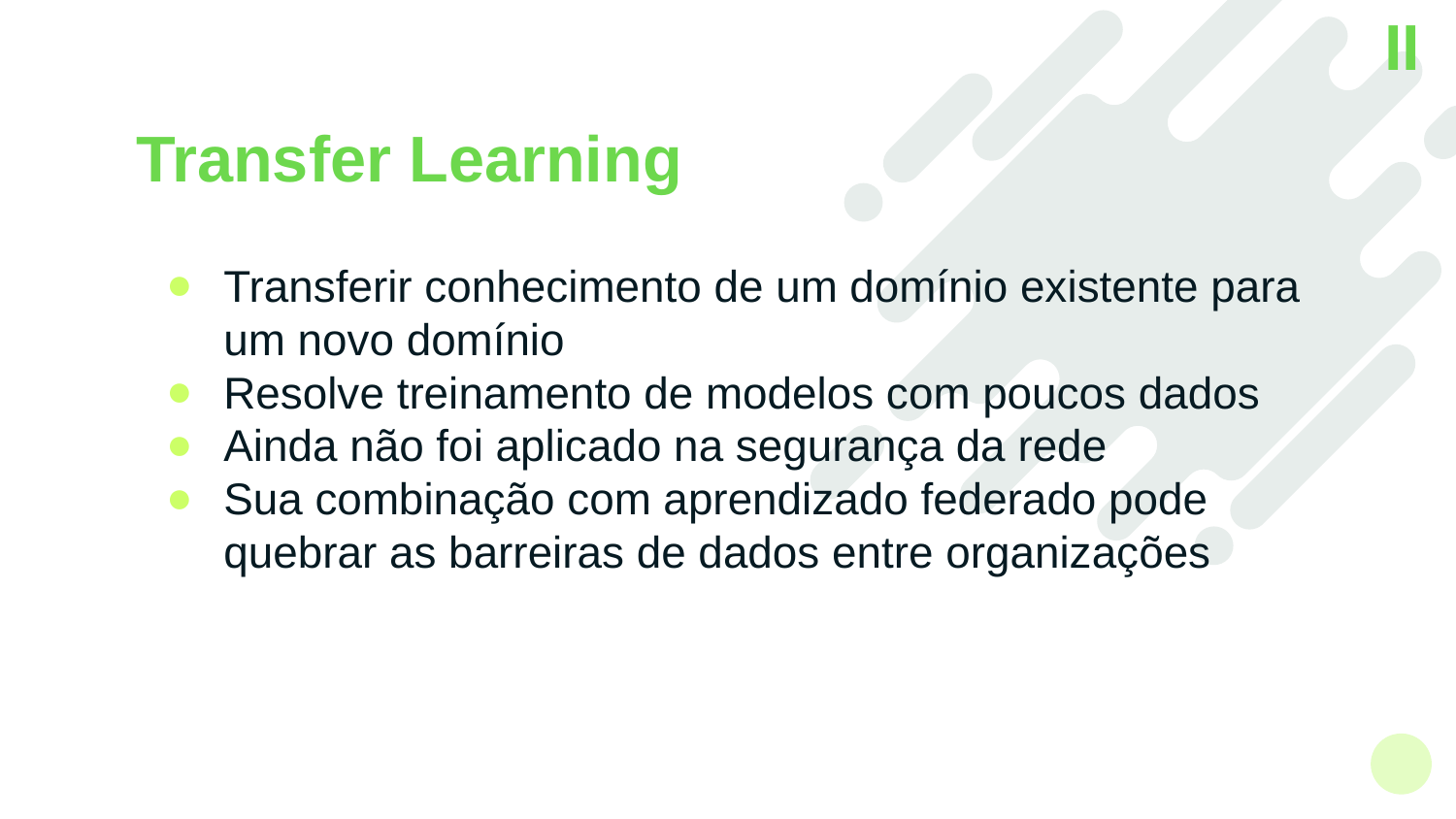

II
# Transfer Learning
Transferir conhecimento de um domínio existente para um novo domínio
Resolve treinamento de modelos com poucos dados
Ainda não foi aplicado na segurança da rede
Sua combinação com aprendizado federado pode quebrar as barreiras de dados entre organizações